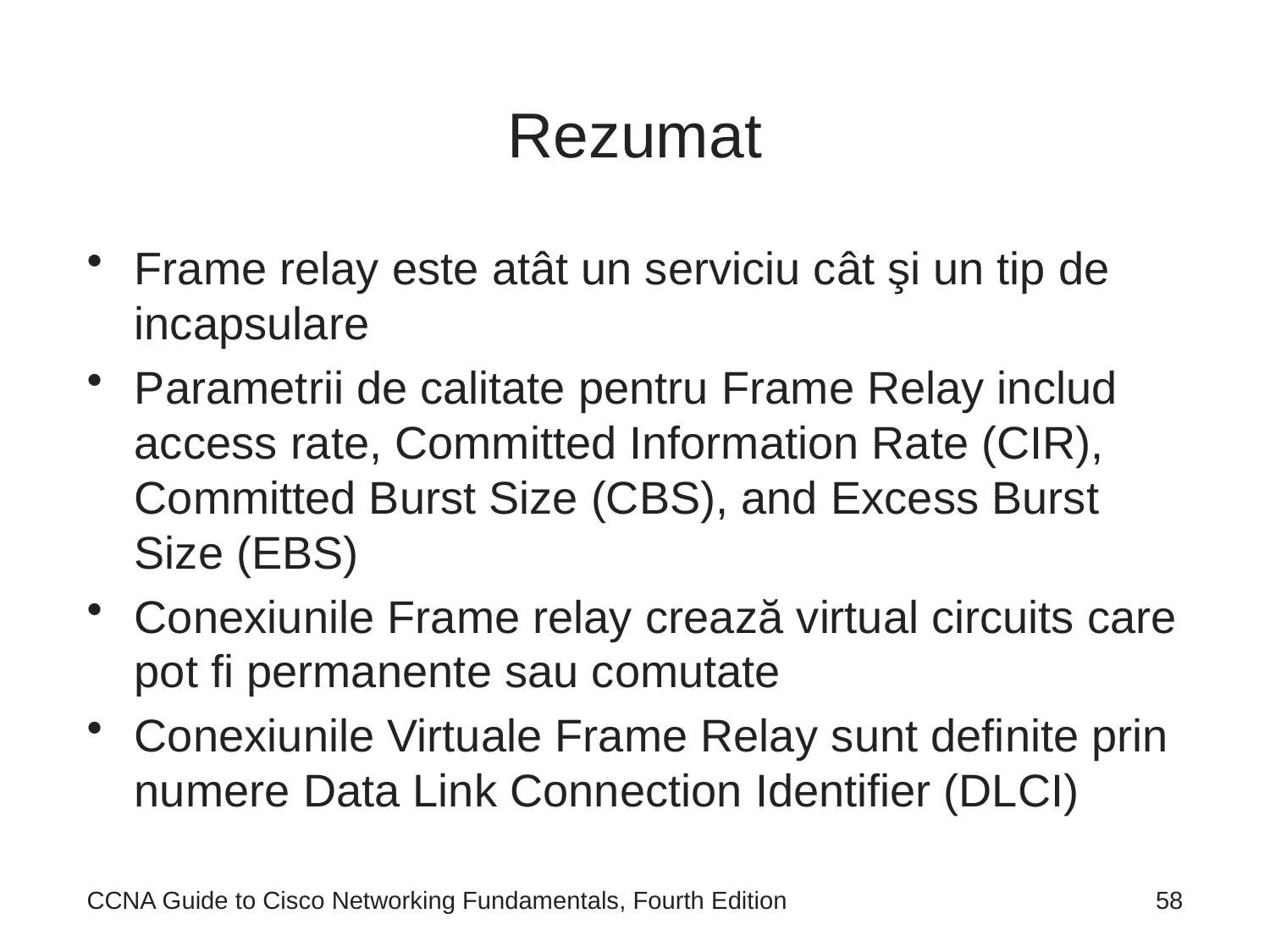

# Rezumat
Frame relay este atât un serviciu cât şi un tip de incapsulare
Parametrii de calitate pentru Frame Relay includ access rate, Committed Information Rate (CIR), Committed Burst Size (CBS), and Excess Burst Size (EBS)
Conexiunile Frame relay crează virtual circuits care pot fi permanente sau comutate
Conexiunile Virtuale Frame Relay sunt definite prin numere Data Link Connection Identifier (DLCI)
CCNA Guide to Cisco Networking Fundamentals, Fourth Edition
58